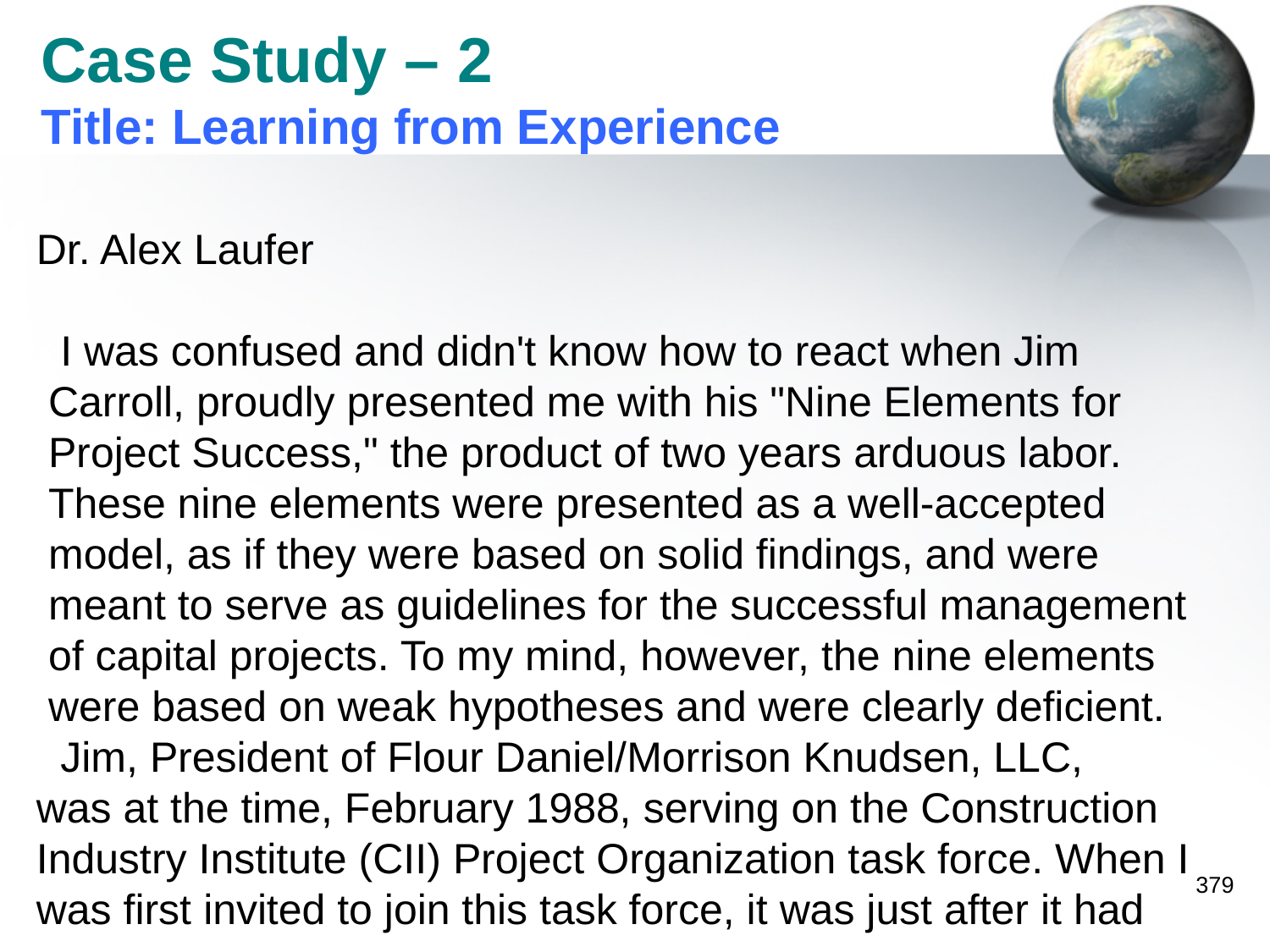

Case Study – 2
Title: Learning from Experience

  Dr. Alex Laufer

	I was confused and didn't know how to react when Jim
   Carroll, proudly presented me with his "Nine Elements for
   Project Success," the product of two years arduous labor.
   These nine elements were presented as a well-accepted
   model, as if they were based on solid findings, and were
   meant to serve as guidelines for the successful management
   of capital projects. To my mind, however, the nine elements
   were based on weak hypotheses and were clearly deficient.
	Jim, President of Flour Daniel/Morrison Knudsen, LLC,
  was at the time, February 1988, serving on the Construction
  Industry Institute (CII) Project Organization task force. When I
  was first invited to join this task force, it was just after it had
379